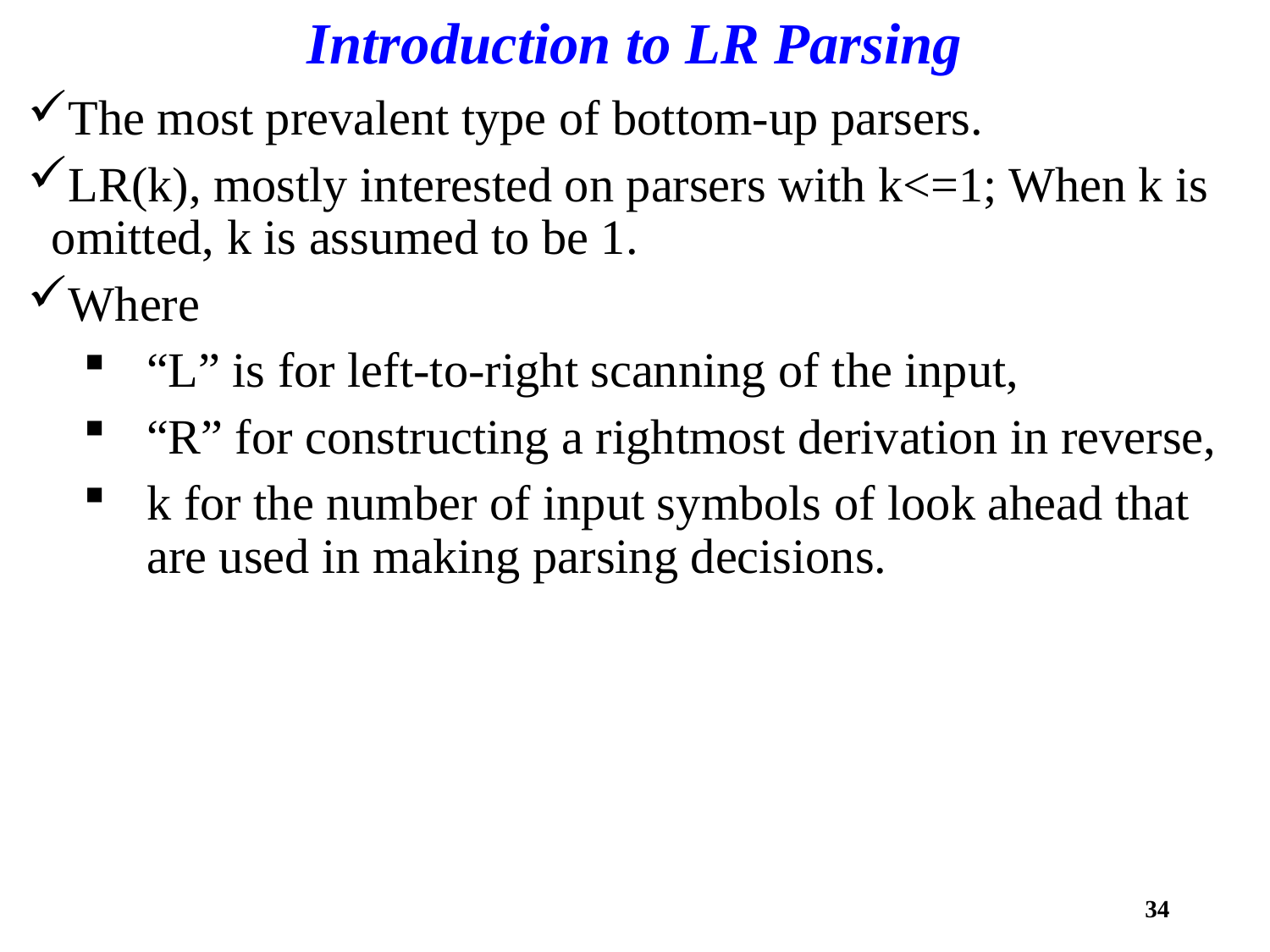

# Introduction to LR Parsing
The most prevalent type of bottom-up parsers.
LR(k), mostly interested on parsers with k<=1; When k is omitted, k is assumed to be 1.
Where
“L” is for left-to-right scanning of the input,
“R” for constructing a rightmost derivation in reverse,
k for the number of input symbols of look ahead that are used in making parsing decisions.

34